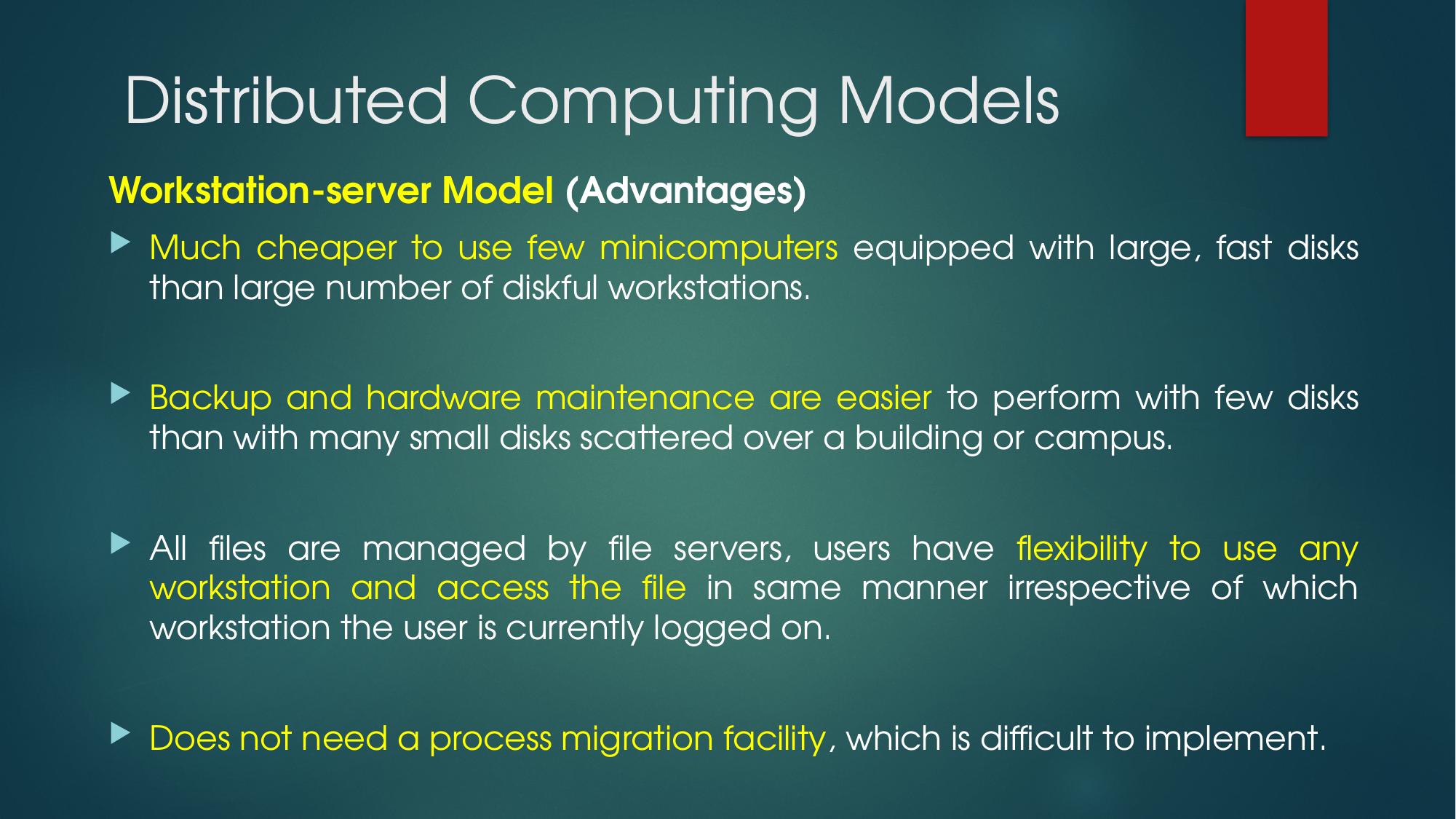

# Distributed Computing Models
Workstation-server Model (Advantages)
Much cheaper to use few minicomputers equipped with large, fast disks than large number of diskful workstations.

Backup and hardware maintenance are easier to perform with few disks than with many small disks scattered over a building or campus.

All files are managed by file servers, users have flexibility to use any workstation and access the file in same manner irrespective of which workstation the user is currently logged on.

Does not need a process migration facility, which is difficult to implement.